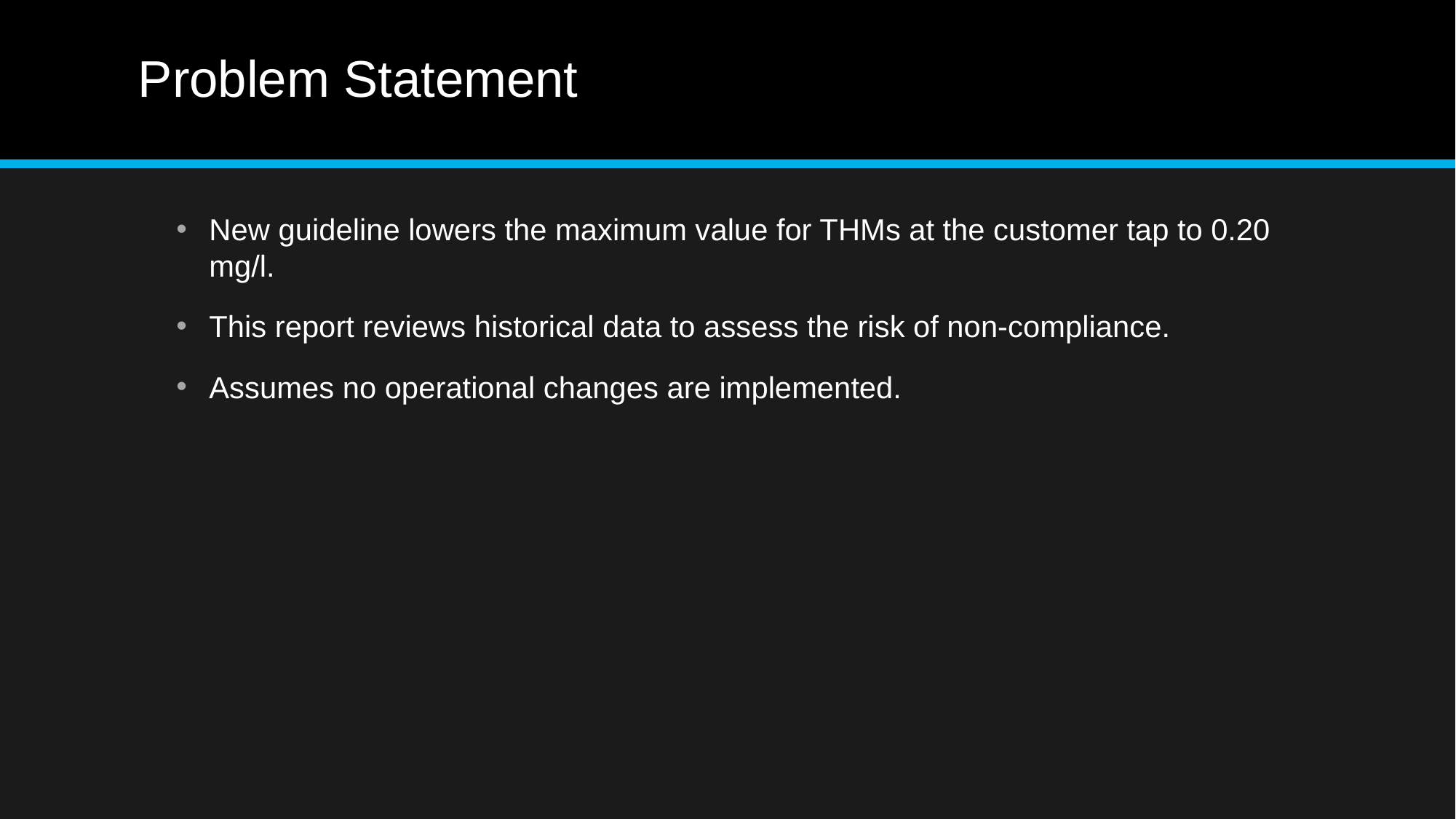

# Problem Statement
New guideline lowers the maximum value for THMs at the customer tap to 0.20 mg/l.
This report reviews historical data to assess the risk of non-compliance.
Assumes no operational changes are implemented.